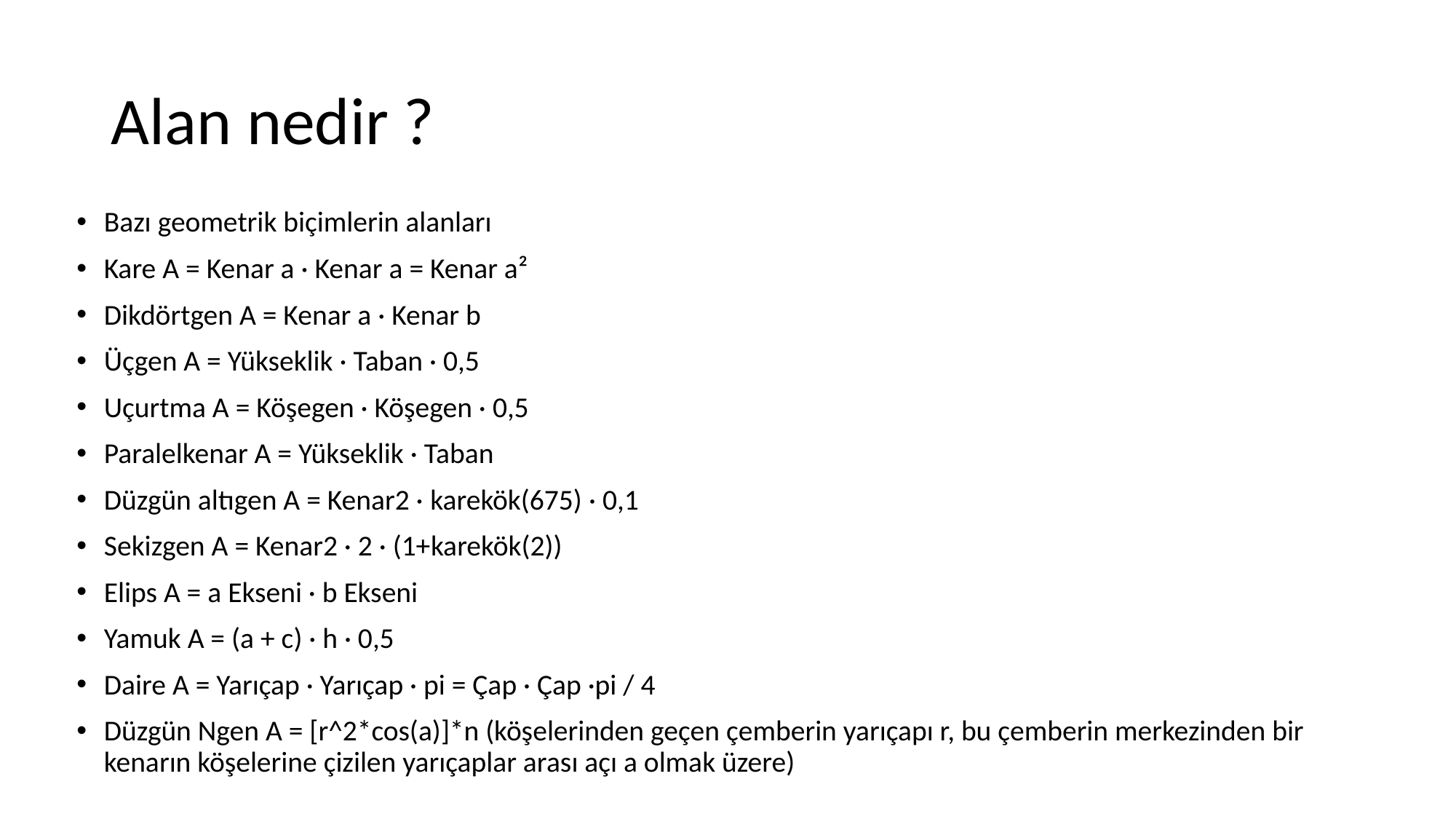

# Alan nedir ?
Bazı geometrik biçimlerin alanları
Kare A = Kenar a · Kenar a = Kenar a²
Dikdörtgen A = Kenar a · Kenar b
Üçgen A = Yükseklik · Taban · 0,5
Uçurtma A = Köşegen · Köşegen · 0,5
Paralelkenar A = Yükseklik · Taban
Düzgün altıgen A = Kenar2 · karekök(675) · 0,1
Sekizgen A = Kenar2 · 2 · (1+karekök(2))
Elips A = a Ekseni · b Ekseni
Yamuk A = (a + c) · h · 0,5
Daire A = Yarıçap · Yarıçap · pi = Çap · Çap ·pi / 4
Düzgün Ngen A = [r^2*cos(a)]*n (köşelerinden geçen çemberin yarıçapı r, bu çemberin merkezinden bir kenarın köşelerine çizilen yarıçaplar arası açı a olmak üzere)